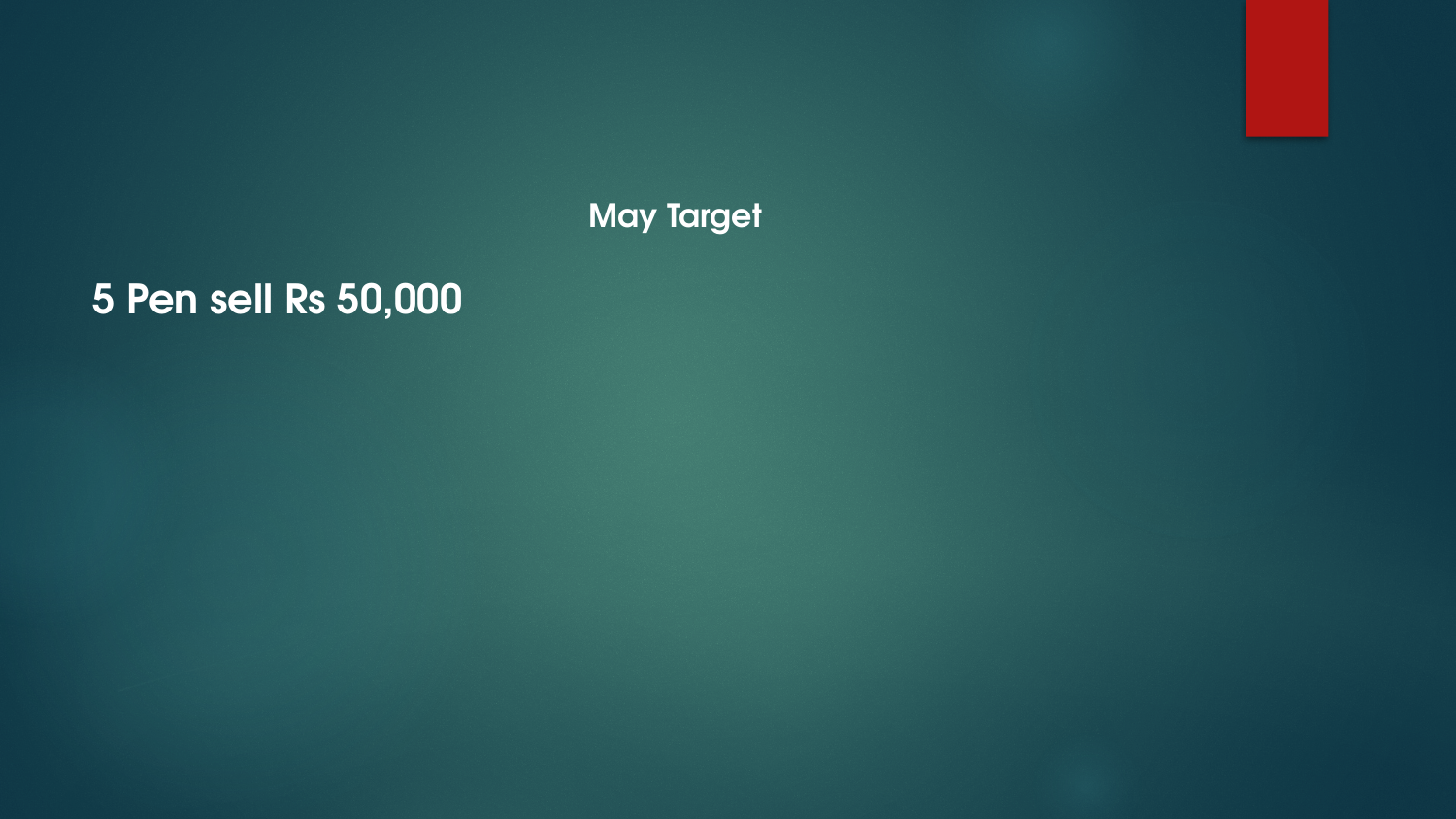

May Target

5 Pen sell Rs 50,000